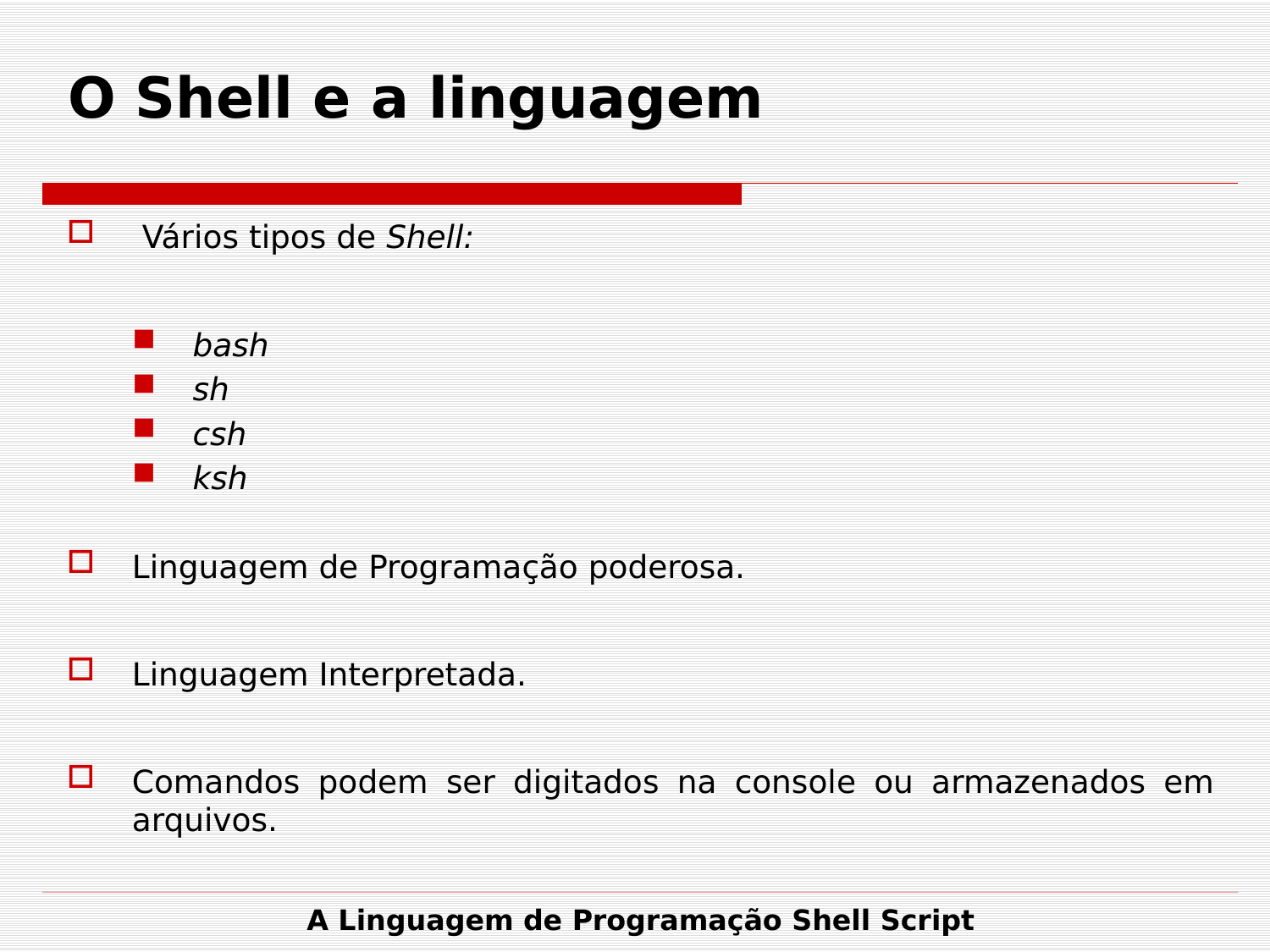

# O Shell e a linguagem
 Vários tipos de Shell:

bash
sh
csh
ksh

Linguagem de Programação poderosa.

Linguagem Interpretada.

Comandos podem ser digitados na console ou armazenados em arquivos.
A Linguagem de Programação Shell Script